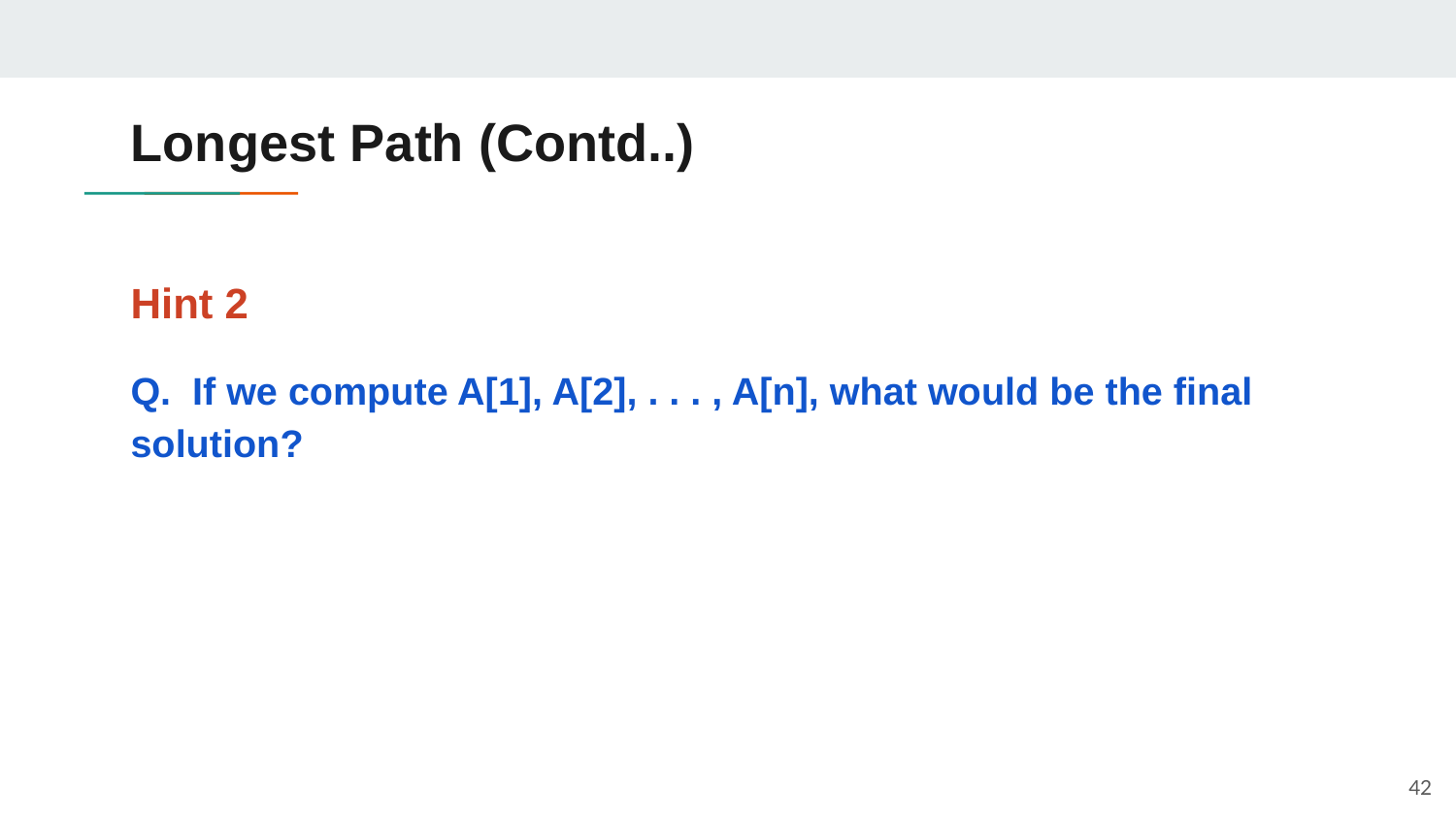

# Longest Path (Contd..)

Hint 2
Q.  If we compute A[1], A[2], . . . , A[n], what would be the final solution?
42